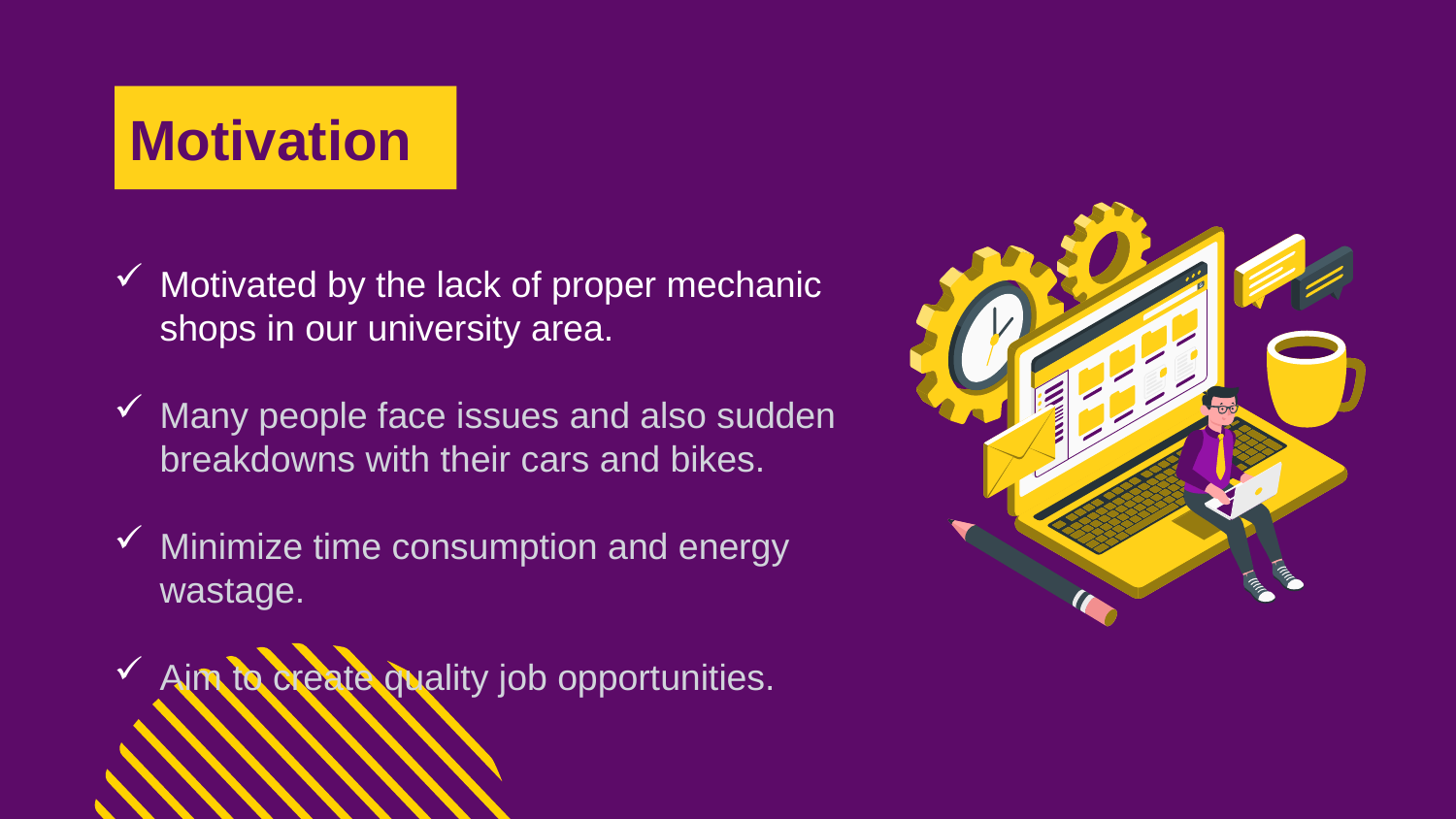

# Motivation

Motivated by the lack of proper mechanic shops in our university area.

Many people face issues and also sudden breakdowns with their cars and bikes.

Minimize time consumption and energy wastage.

Aim to create quality job opportunities.